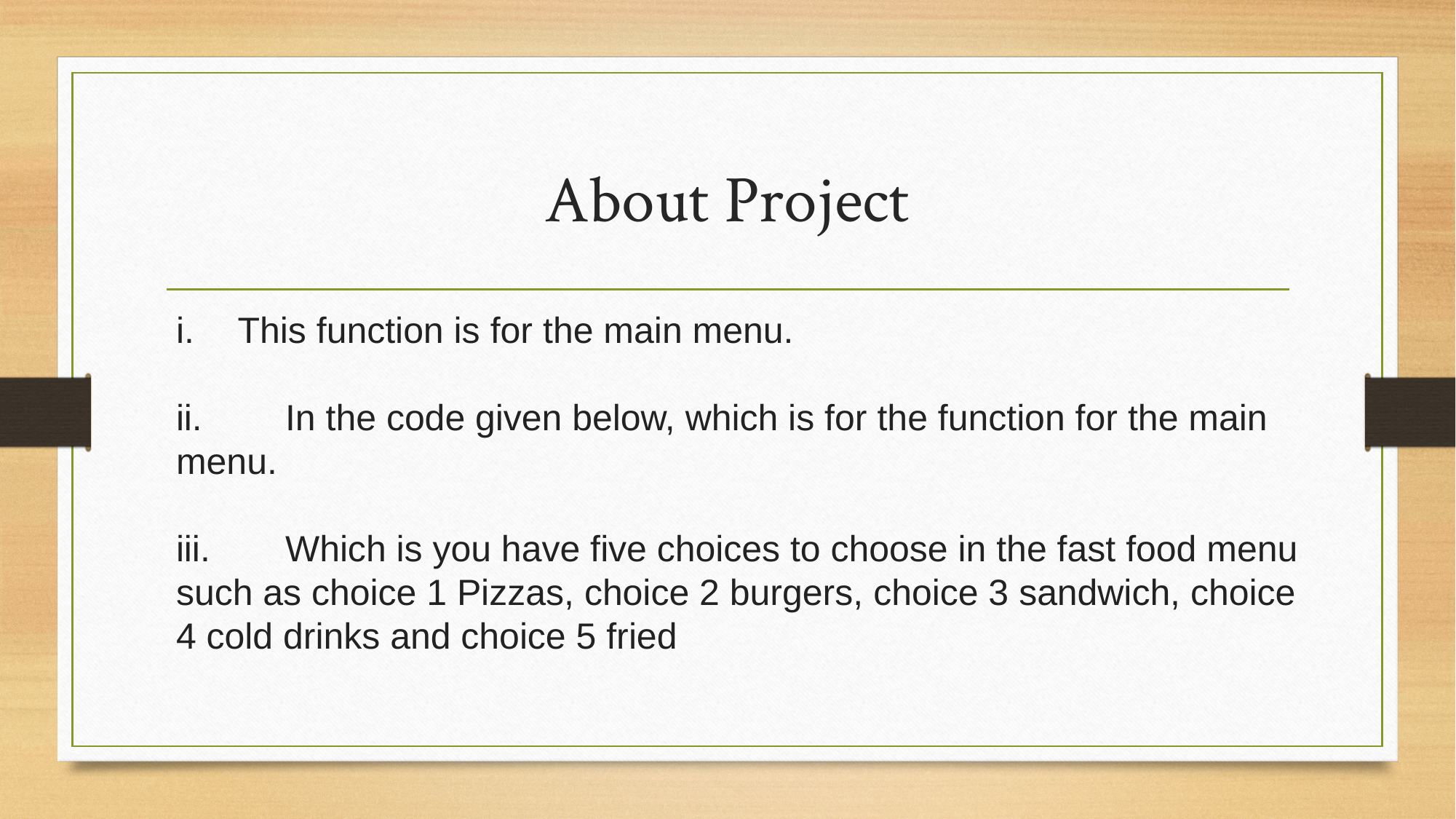

# About Project
This function is for the main menu.

ii.	In the code given below, which is for the function for the main menu.

iii.	Which is you have five choices to choose in the fast food menu such as choice 1 Pizzas, choice 2 burgers, choice 3 sandwich, choice 4 cold drinks and choice 5 fried